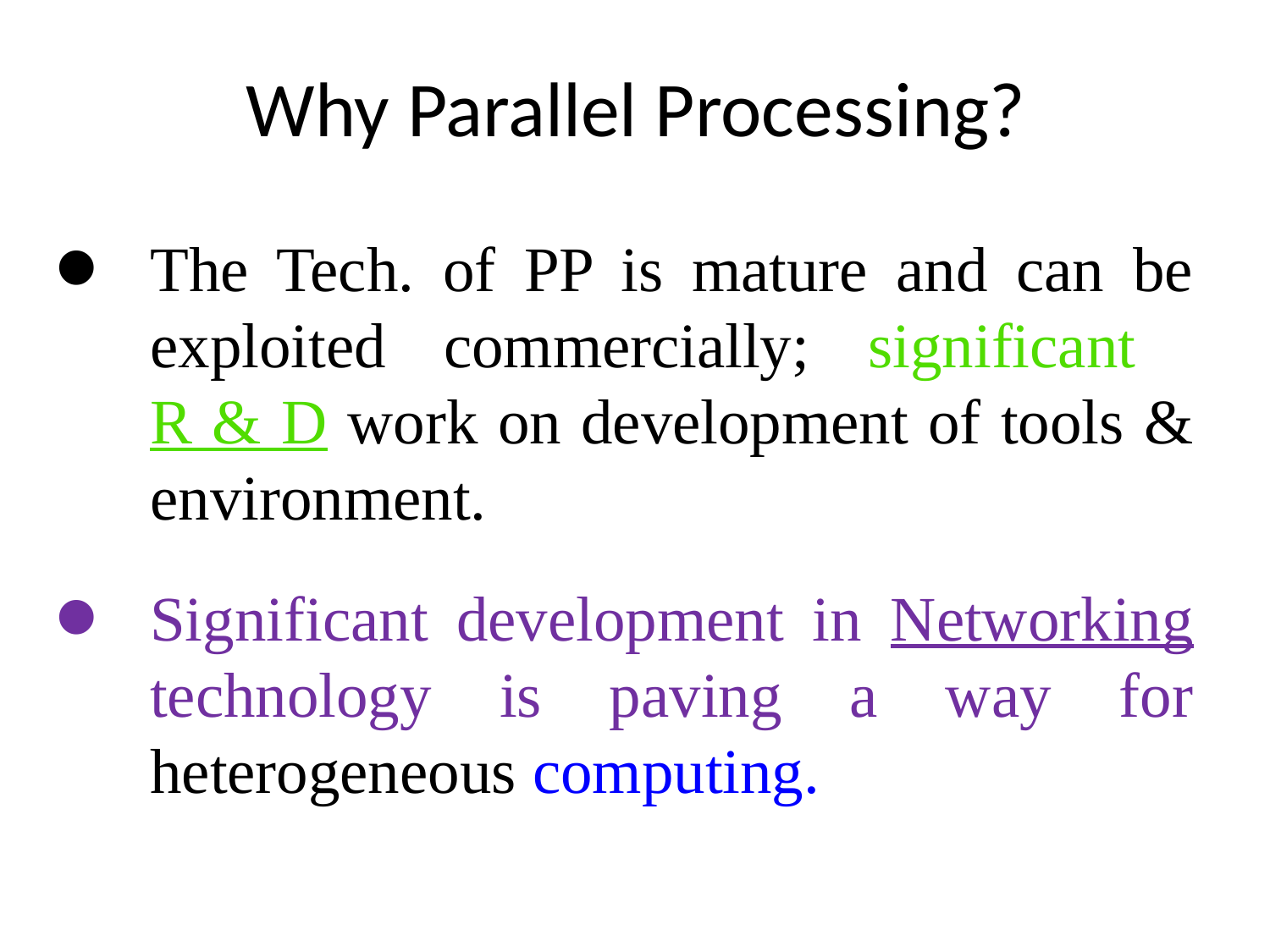

# Why Parallel Processing?
The Tech. of PP is mature and can be exploited commercially; significant
R & D work on development of tools & environment.
Significant development in Networking technology is paving a way for heterogeneous computing.